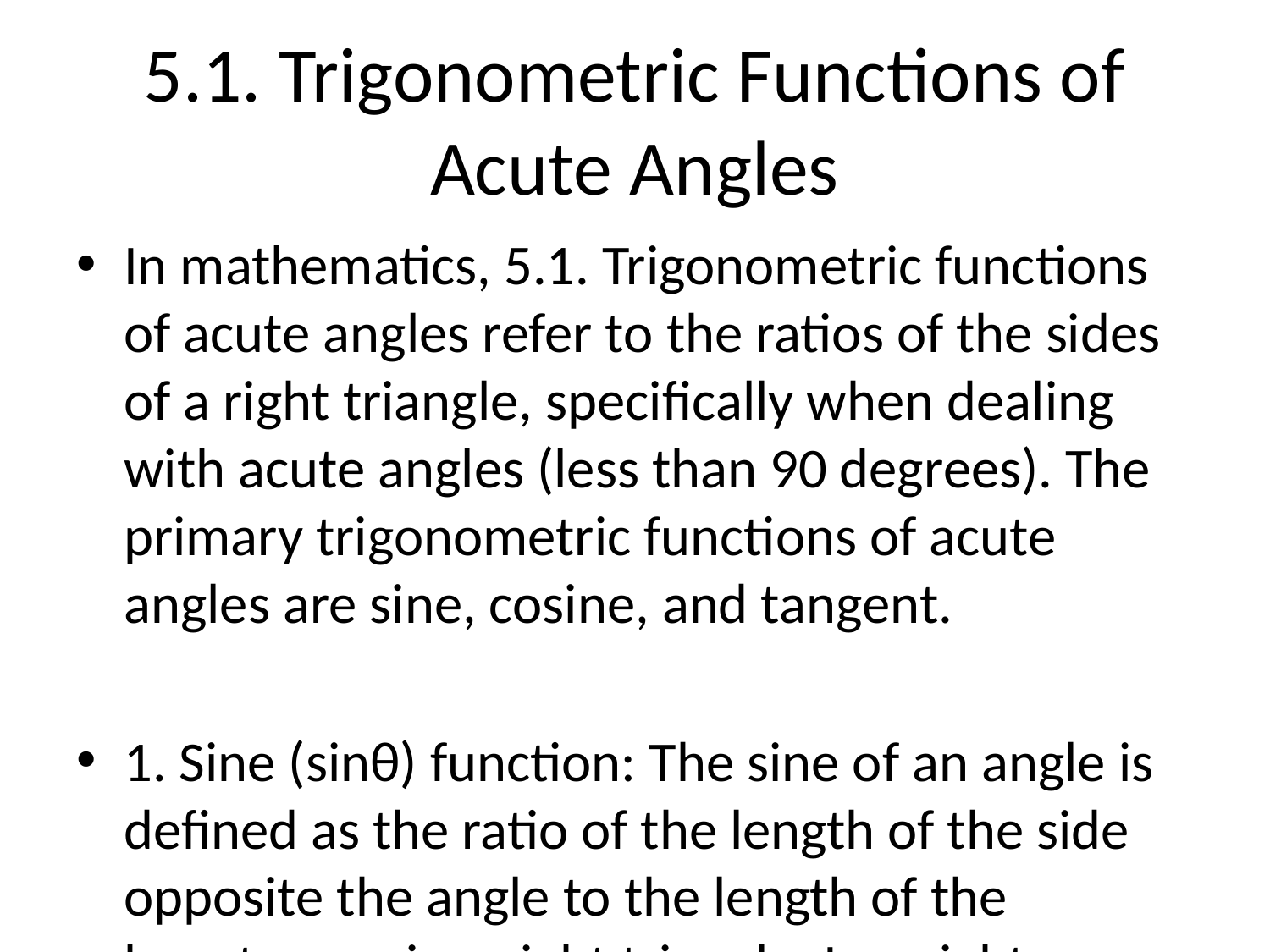

# 5.1. Trigonometric Functions of Acute Angles
In mathematics, 5.1. Trigonometric functions of acute angles refer to the ratios of the sides of a right triangle, specifically when dealing with acute angles (less than 90 degrees). The primary trigonometric functions of acute angles are sine, cosine, and tangent.

1. Sine (sinθ) function: The sine of an angle is defined as the ratio of the length of the side opposite the angle to the length of the hypotenuse in a right triangle. In a right triangle with an acute angle θ, sinθ = opposite side / hypotenuse.

2. Cosine (cosθ) function: The cosine of an angle is defined as the ratio of the length of the side adjacent to the angle to the length of the hypotenuse in a right triangle. In a right triangle with an acute angle θ, cosθ = adjacent side / hypotenuse.

3. Tangent (tanθ) function: The tangent of an angle is defined as the ratio of the length of the side opposite the angle to the length of the side adjacent to the angle in a right triangle. In a right triangle with an acute angle θ, tanθ = opposite side / adjacent side.

These trigonometric functions are widely used in various fields such as mathematics, physics, engineering, and more. They have specific properties and relationships that are essential in solving trigonometric equations and problems involving triangles and periodic phenomena.

In addition to sine, cosine, and tangent, there are three reciprocal trigonometric functions: cosecant (cscθ), secant (secθ), and cotangent (cotθ). These functions are the reciprocals of sine, cosine, and tangent, respectively.

The values of trigonometric functions for common acute angles (0°, 30°, 45°, 60°, 90°) can be found in trigonometric tables or calculated using special triangles like 30-60-90 and 45-45-90 triangles.

Understanding and mastering trigonometric functions of acute angles are fundamental in trigonometry and calculus, as they provide a basis for more advanced concepts in mathematics.